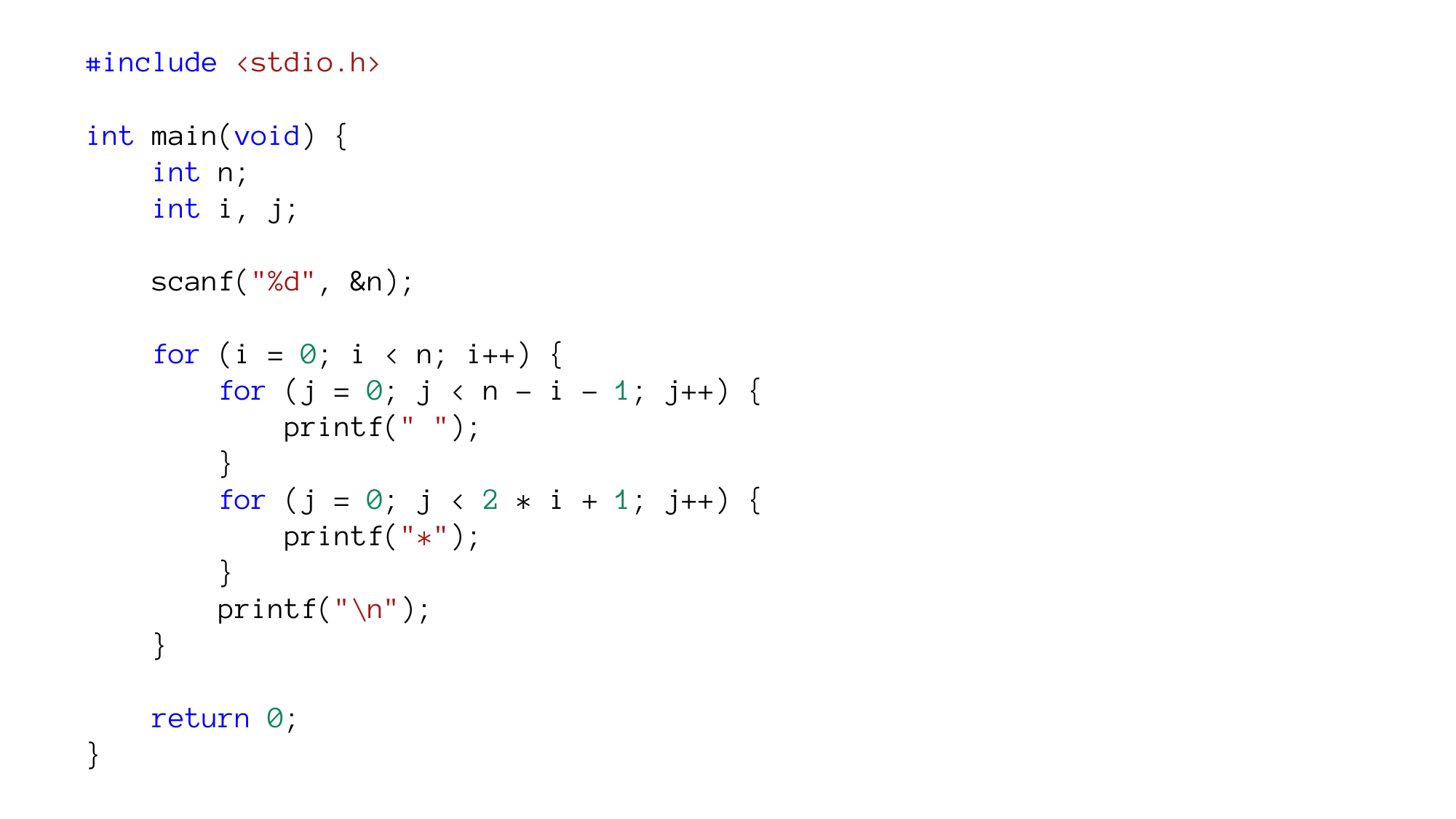

#include <stdio.h>
int main(void) {
    int n;
    int i, j;
    scanf("%d", &n);

    for (i = 0; i < n; i++) {
        for (j = 0; j < n - i - 1; j++) {
            printf(" ");
        }
        for (j = 0; j < 2 * i + 1; j++) {
            printf("*");
        }
        printf("\n");
    }
    return 0;
}